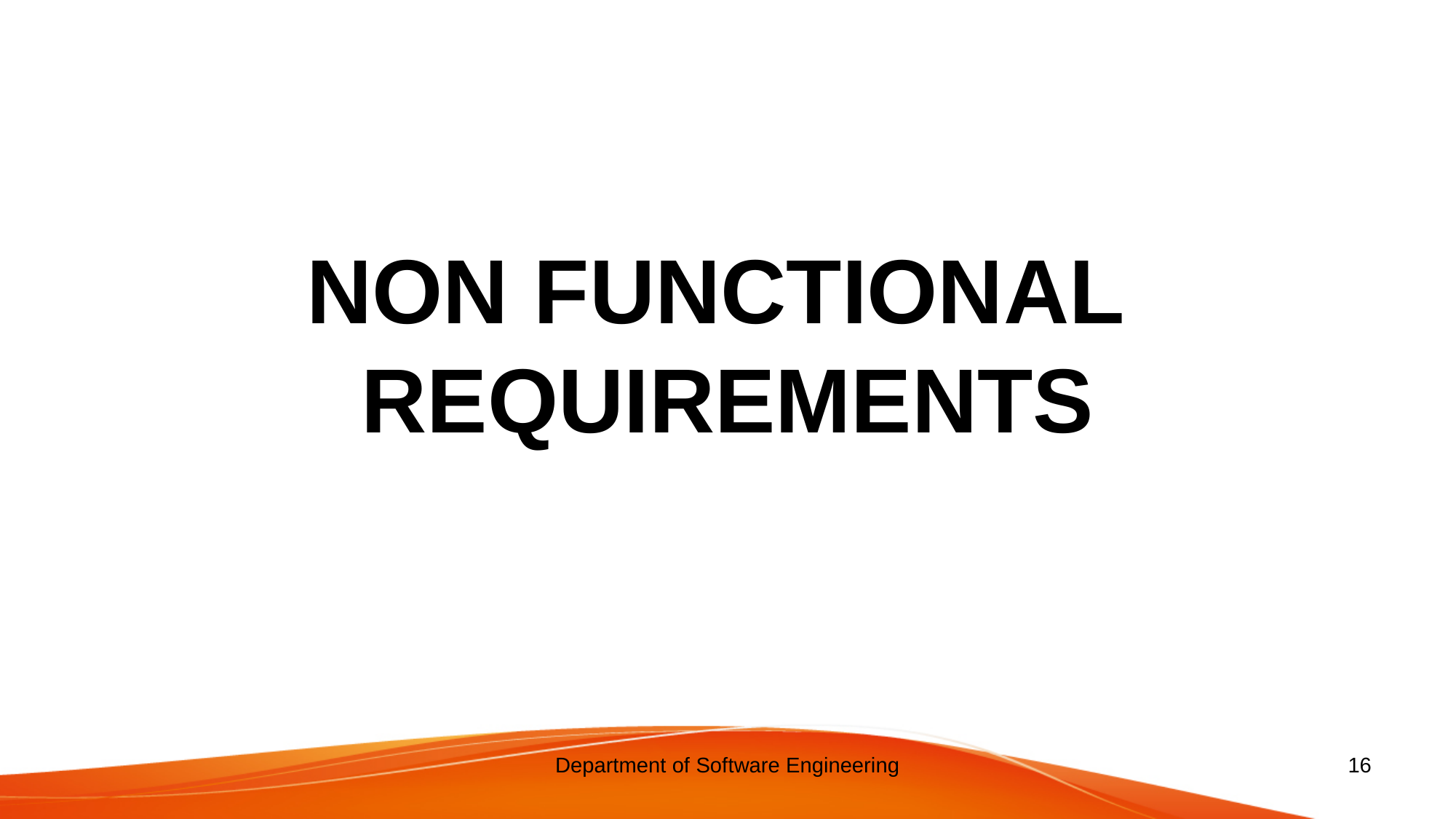

# NON FUNCTIONAL REQUIREMENTS
Department of Software Engineering
16